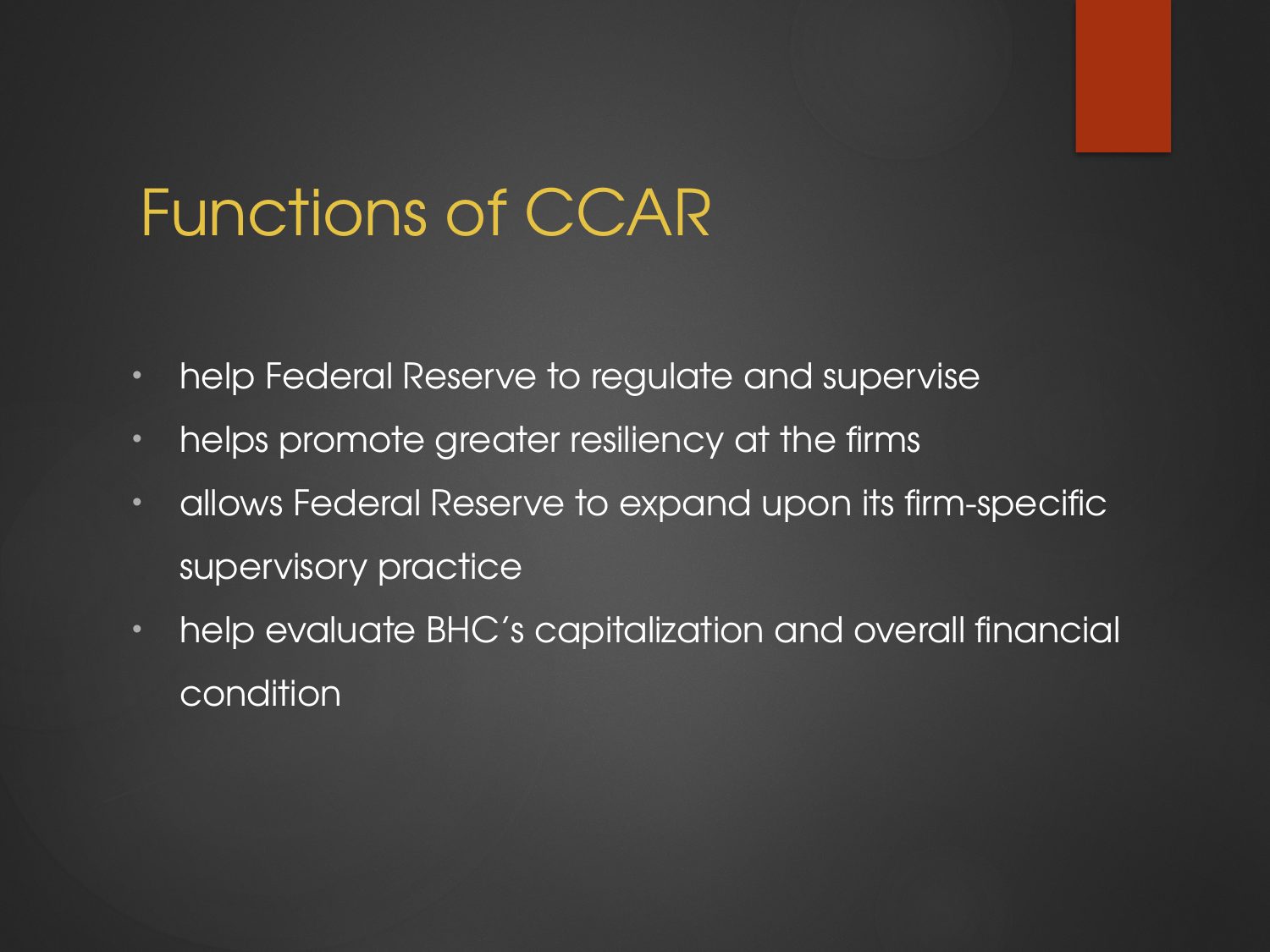

# Functions of CCAR
help Federal Reserve to regulate and supervise
helps promote greater resiliency at the firms
allows Federal Reserve to expand upon its firm-specific supervisory practice
help evaluate BHC’s capitalization and overall financial condition